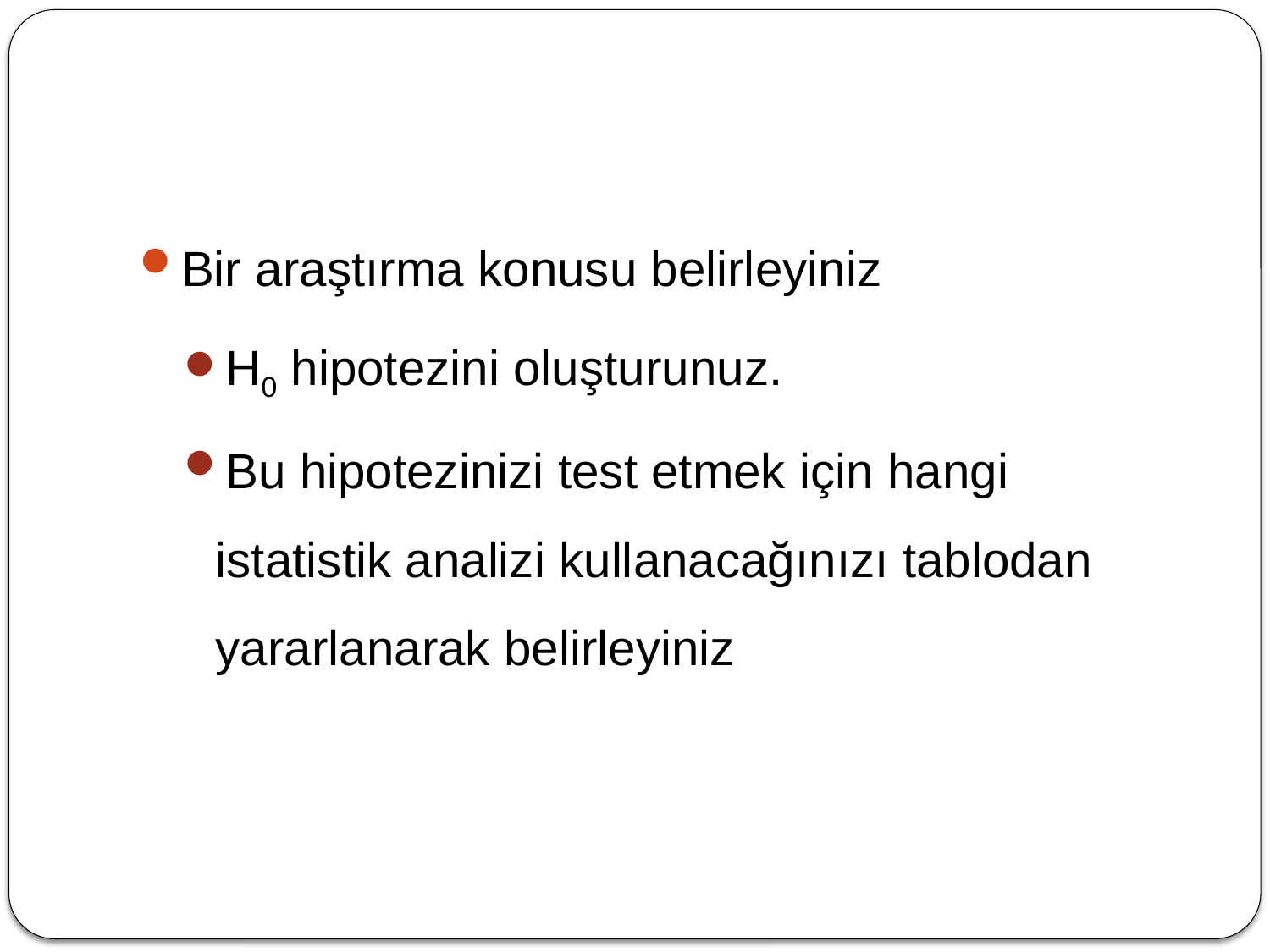

Bir araştırma konusu belirleyiniz
H0 hipotezini oluşturunuz.
Bu hipotezinizi test etmek için hangi istatistik analizi kullanacağınızı tablodan yararlanarak belirleyiniz